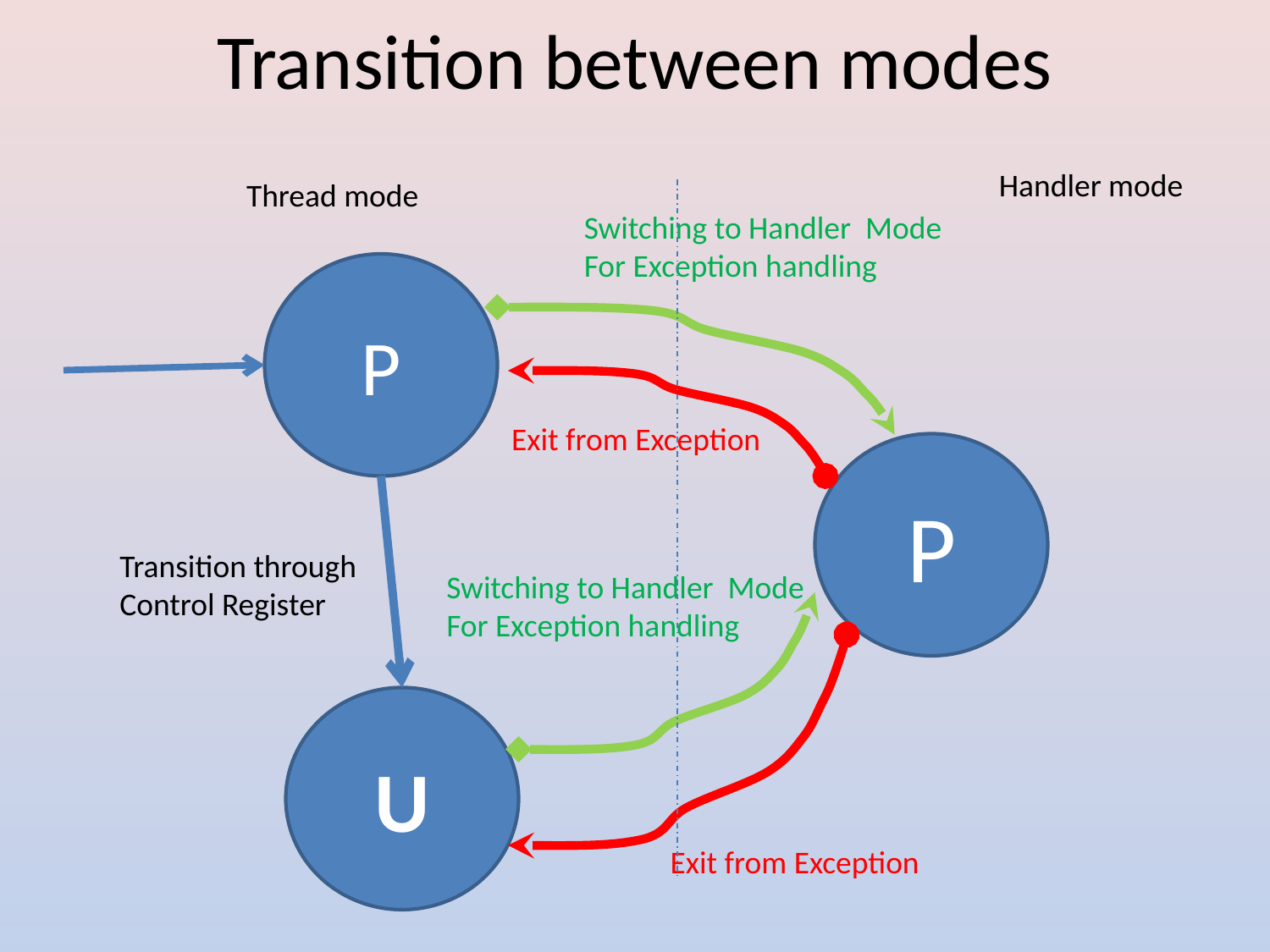

# Transition between modes
Handler mode
Thread mode
Switching to Handler  Mode
For Exception handling
P

Exit from Exception
P
Transition through
Control Register
Switching to Handler  Mode
For Exception handling

U
Exit from Exception